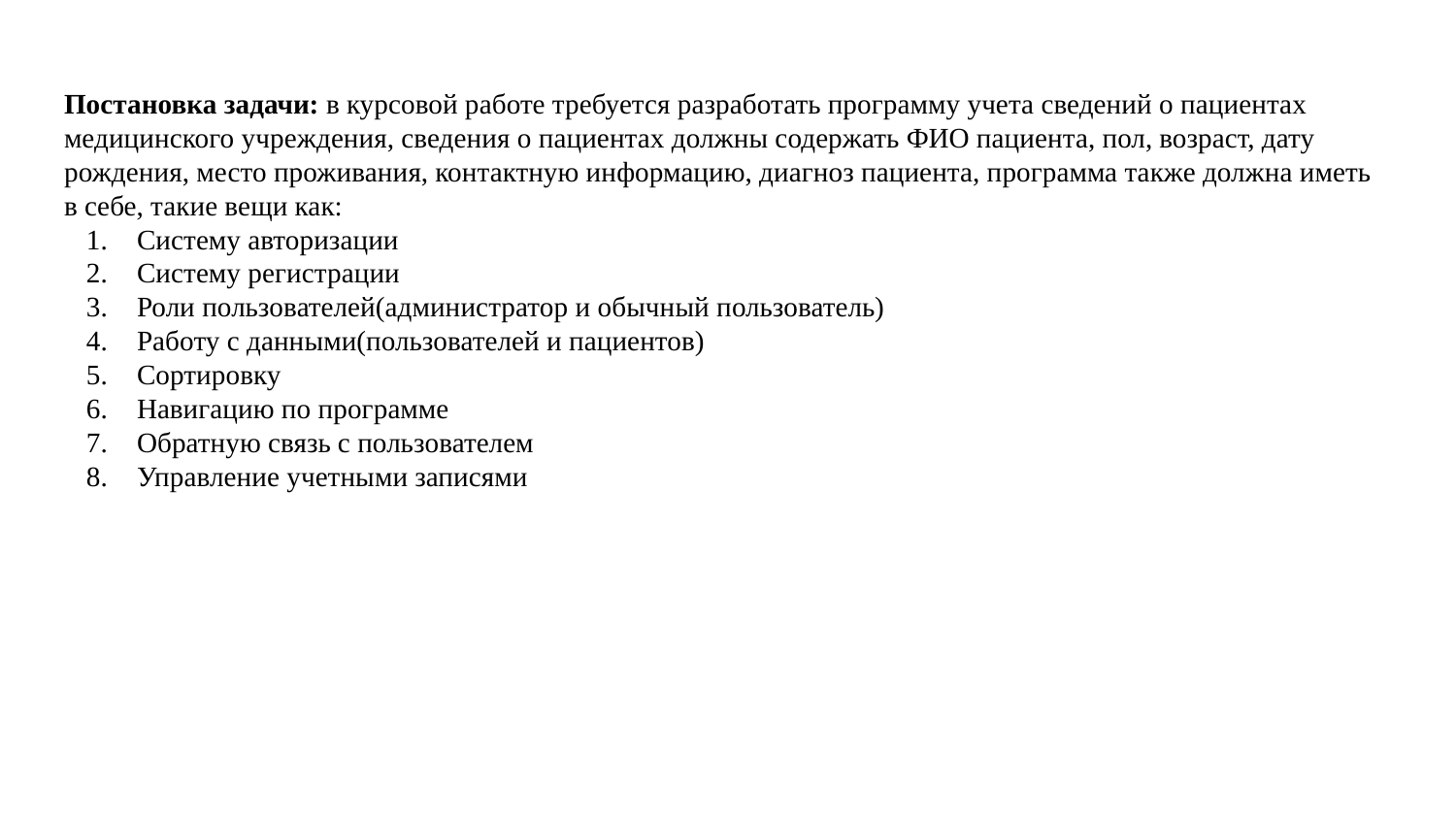

# Постановка задачи: в курсовой работе требуется разработать программу учета сведений о пациентах медицинского учреждения, сведения о пациентах должны содержать ФИО пациента, пол, возраст, дату рождения, место проживания, контактную информацию, диагноз пациента, программа также должна иметь в себе, такие вещи как:
Систему авторизации
Систему регистрации
Роли пользователей(администратор и обычный пользователь)
Работу с данными(пользователей и пациентов)
Сортировку
Навигацию по программе
Обратную связь с пользователем
Управление учетными записями